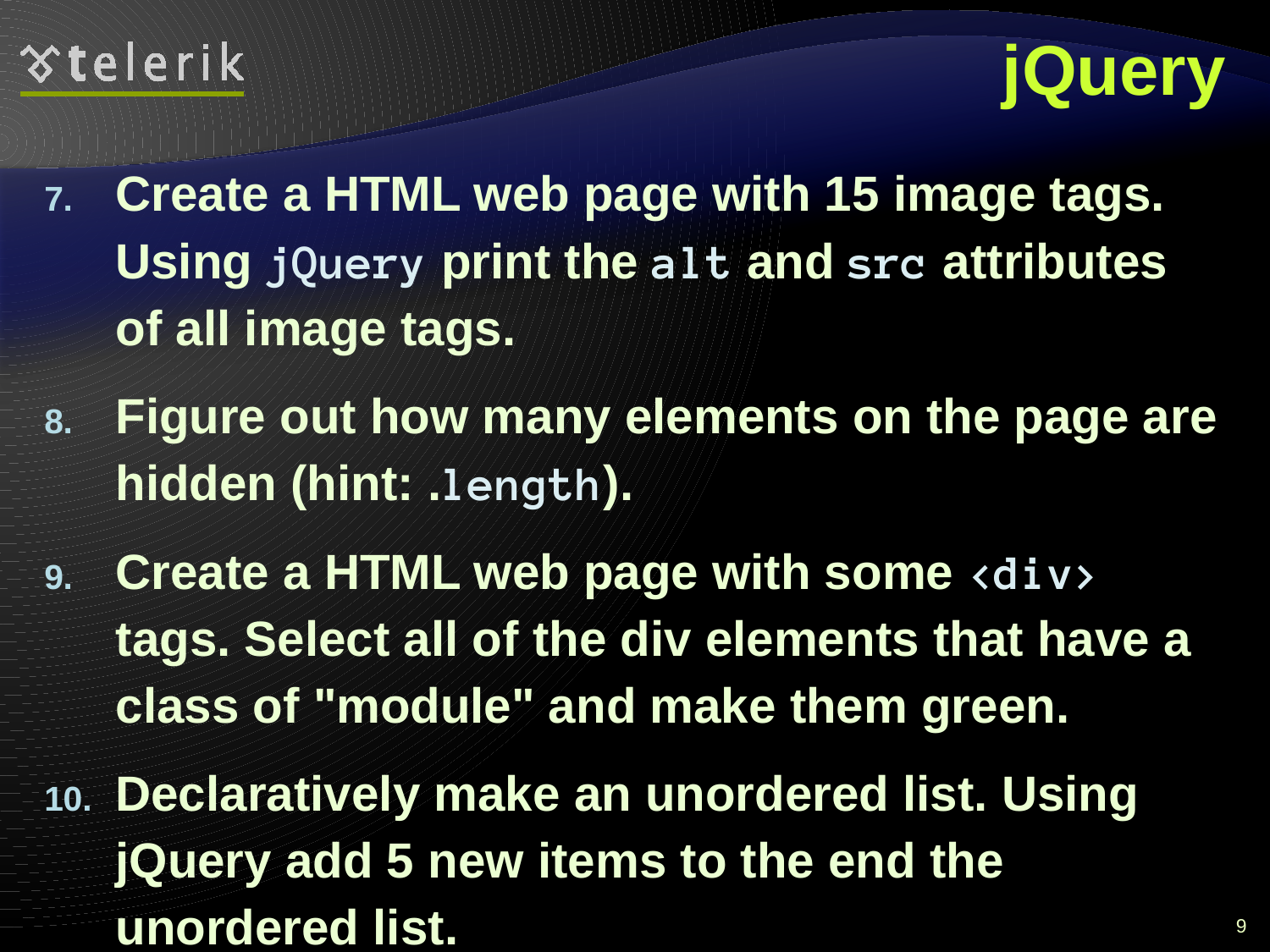

# jQuery
Create a HTML web page with 15 image tags. Using jQuery print the alt and src attributes of all image tags.
Figure out how many elements on the page are hidden (hint: .length).
Create a HTML web page with some <div> tags. Select all of the div elements that have a class of "module" and make them green.
Declaratively make an unordered list. Using jQuery add 5 new items to the end the unordered list.
9